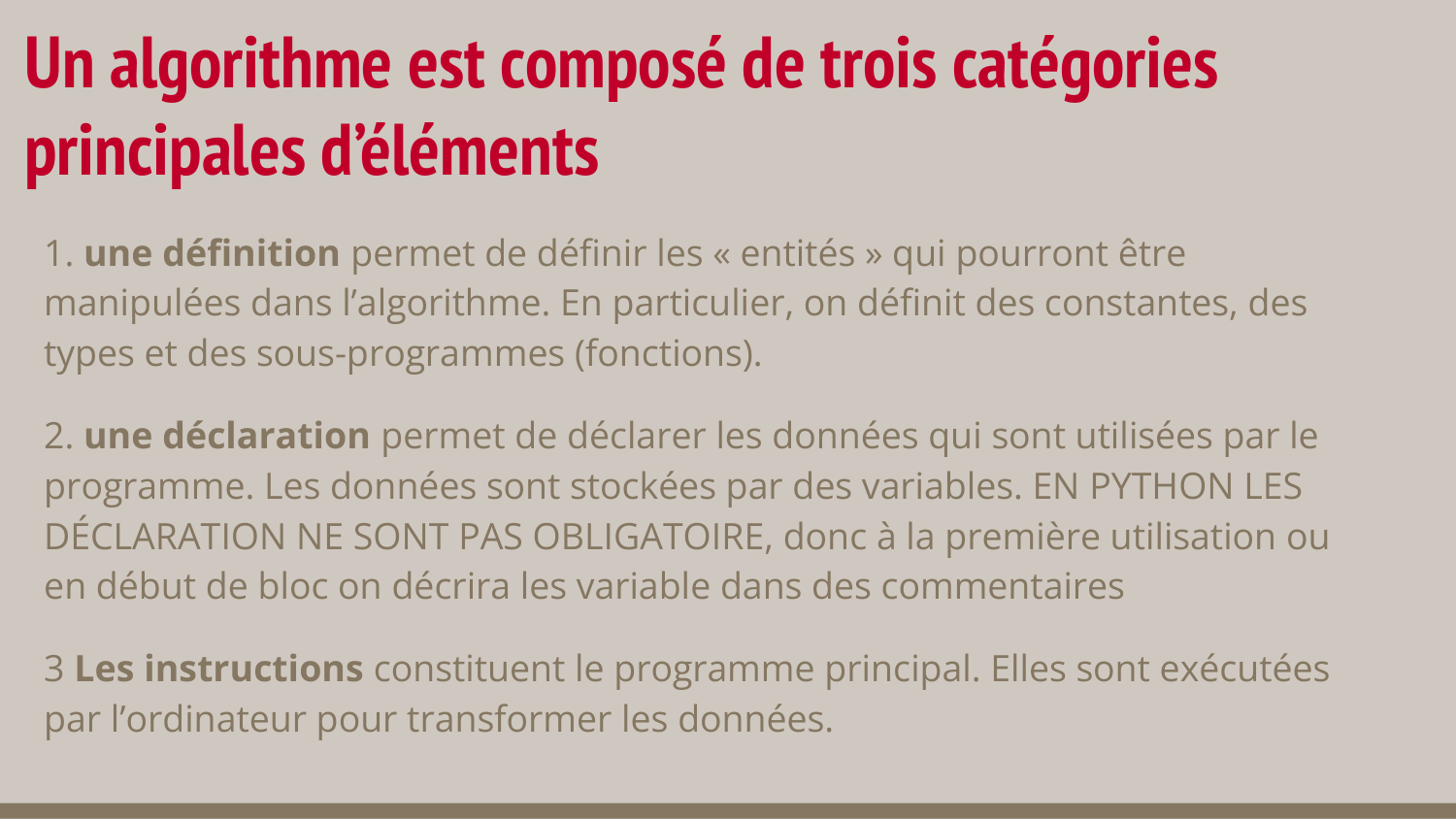

# Un algorithme est composé de trois catégories principales d’éléments
1. une définition permet de définir les « entités » qui pourront être manipulées dans l’algorithme. En particulier, on définit des constantes, des types et des sous-programmes (fonctions).
2. une déclaration permet de déclarer les données qui sont utilisées par le programme. Les données sont stockées par des variables. EN PYTHON LES DÉCLARATION NE SONT PAS OBLIGATOIRE, donc à la première utilisation ou en début de bloc on décrira les variable dans des commentaires
3 Les instructions constituent le programme principal. Elles sont exécutées par l’ordinateur pour transformer les données.